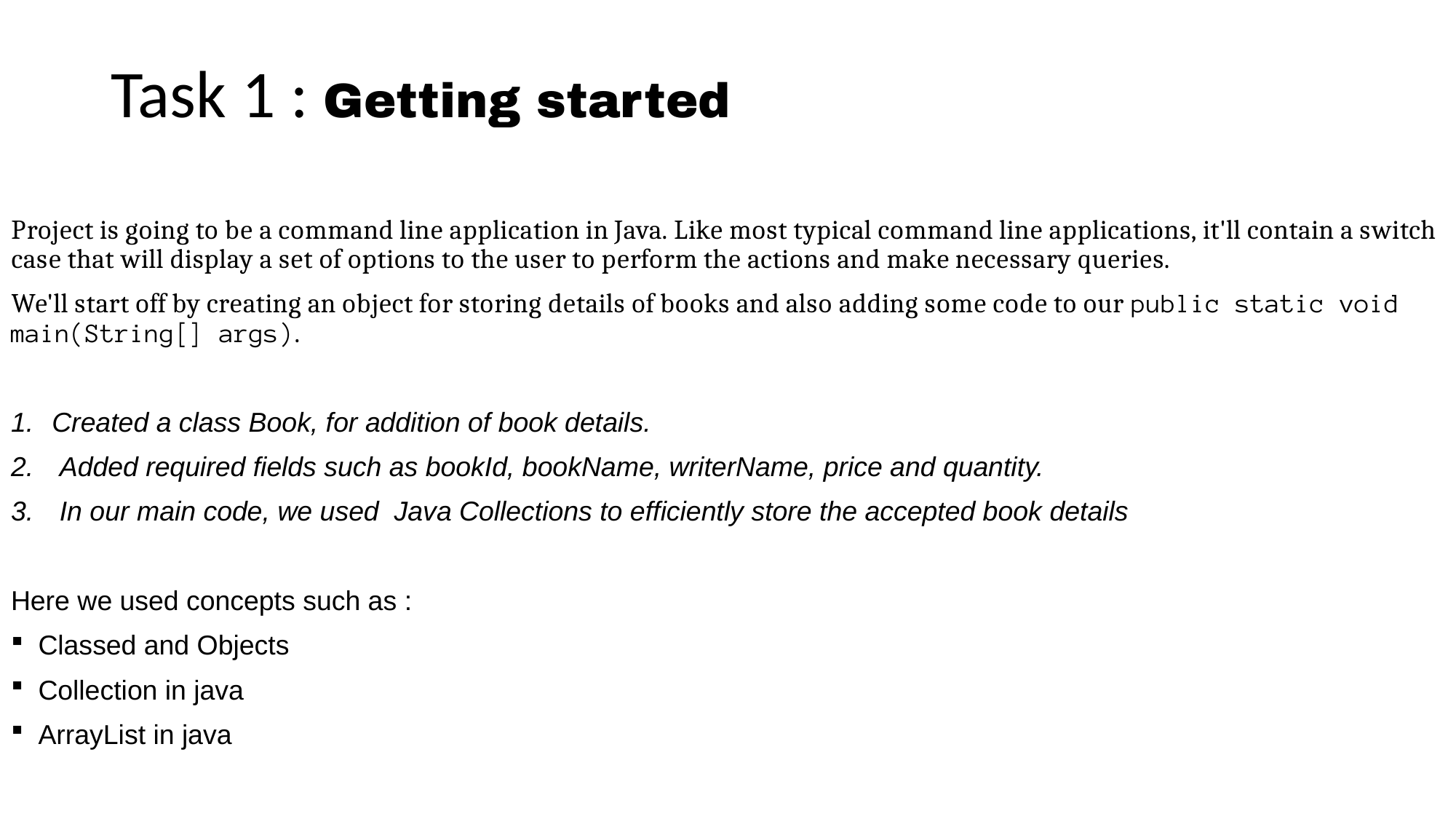

# Task 1 : Getting started
Project is going to be a command line application in Java. Like most typical command line applications, it'll contain a switch case that will display a set of options to the user to perform the actions and make necessary queries.
We'll start off by creating an object for storing details of books and also adding some code to our public static void main(String[] args).

Created a class Book, for addition of book details.
 Added required fields such as bookId, bookName, writerName, price and quantity.
 In our main code, we used  Java Collections to efficiently store the accepted book details

Here we used concepts such as :
Classed and Objects
Collection in java
ArrayList in java